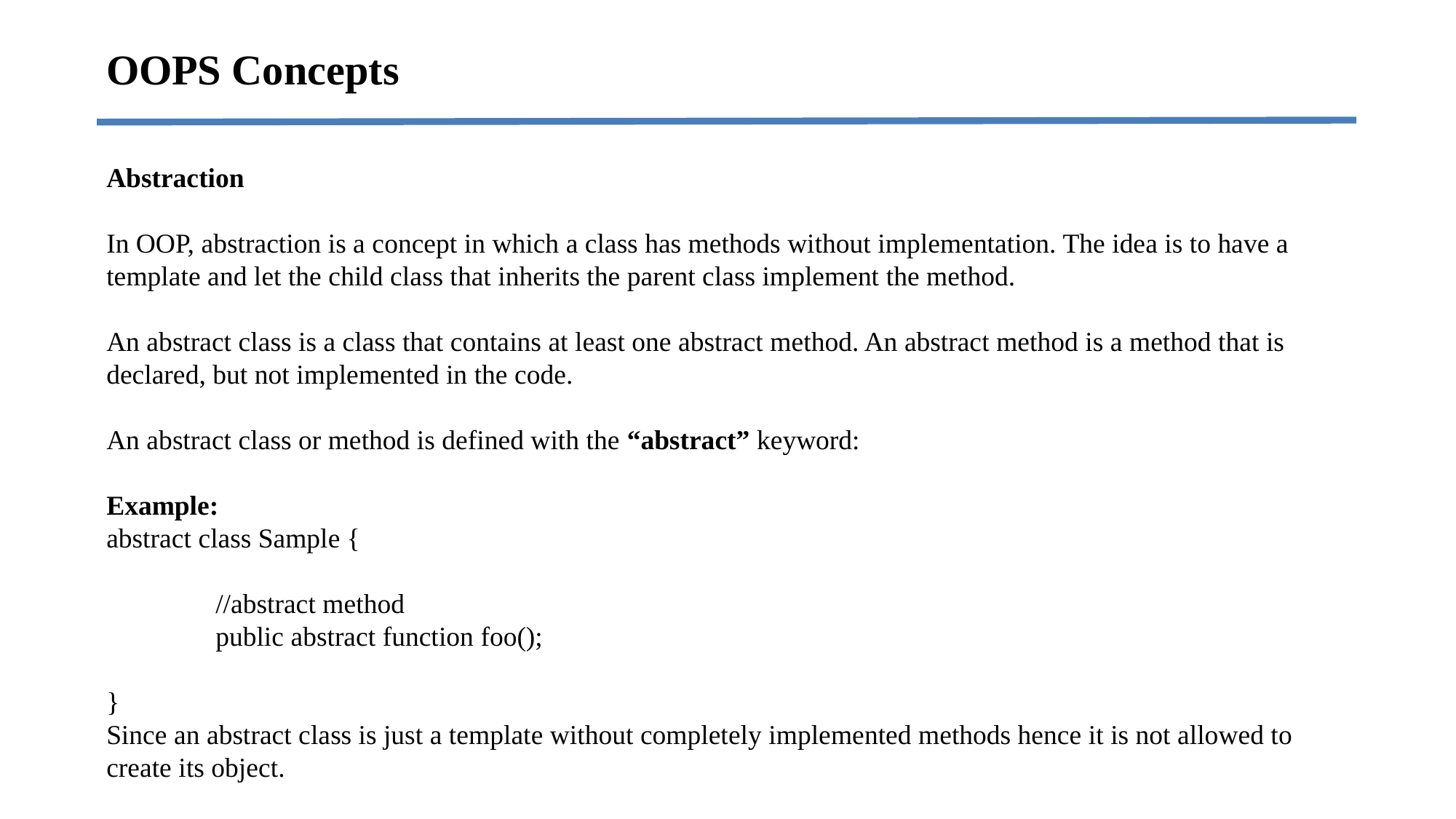

OOPS Concepts
Abstraction

In OOP, abstraction is a concept in which a class has methods without implementation. The idea is to have a template and let the child class that inherits the parent class implement the method.

An abstract class is a class that contains at least one abstract method. An abstract method is a method that is declared, but not implemented in the code.

An abstract class or method is defined with the “abstract” keyword:

Example:
abstract class Sample {

	//abstract method
	public abstract function foo();

}
Since an abstract class is just a template without completely implemented methods hence it is not allowed to create its object.